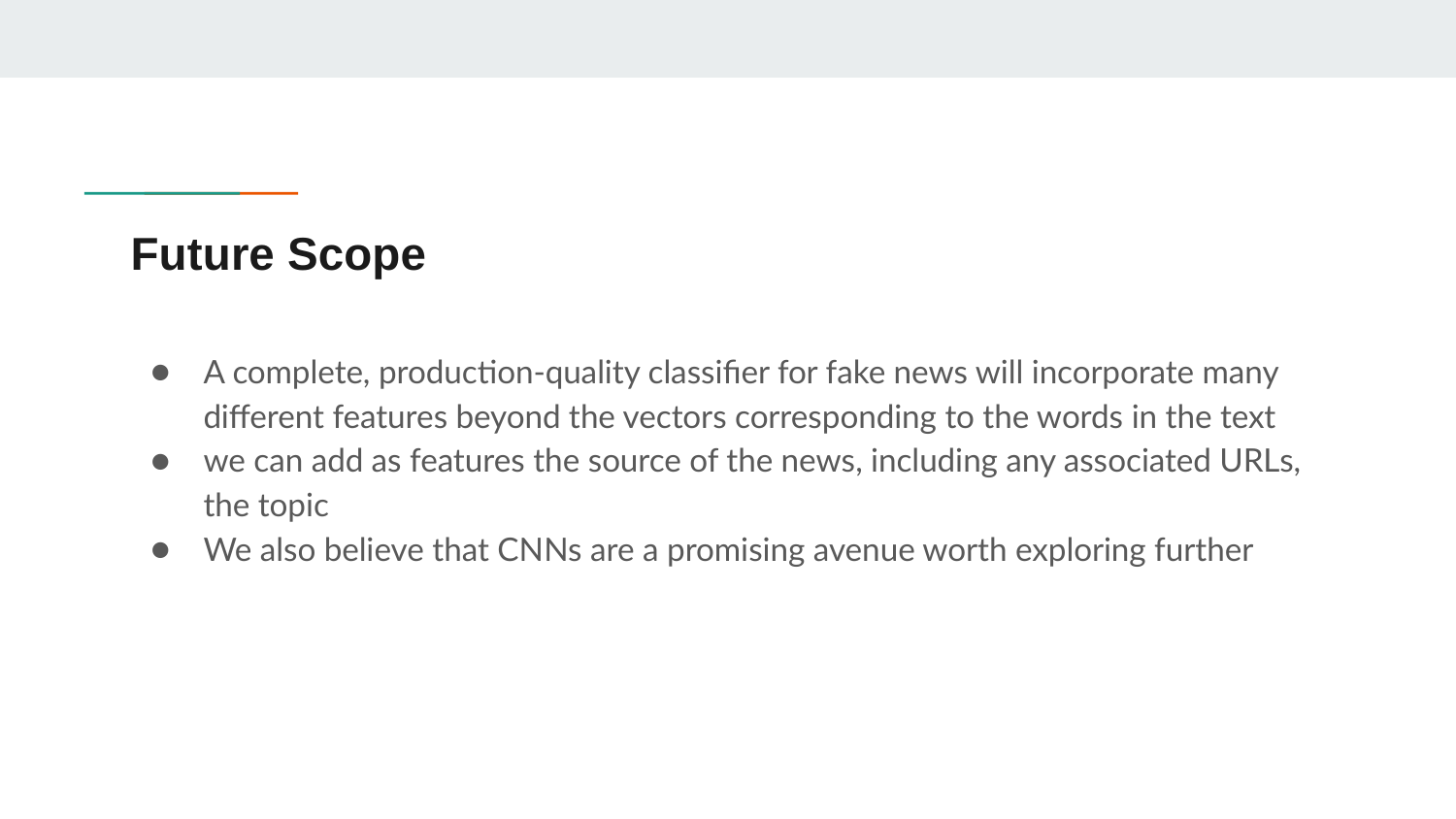

# Future Scope
A complete, production-quality classifier for fake news will incorporate many different features beyond the vectors corresponding to the words in the text
we can add as features the source of the news, including any associated URLs, the topic
We also believe that CNNs are a promising avenue worth exploring further